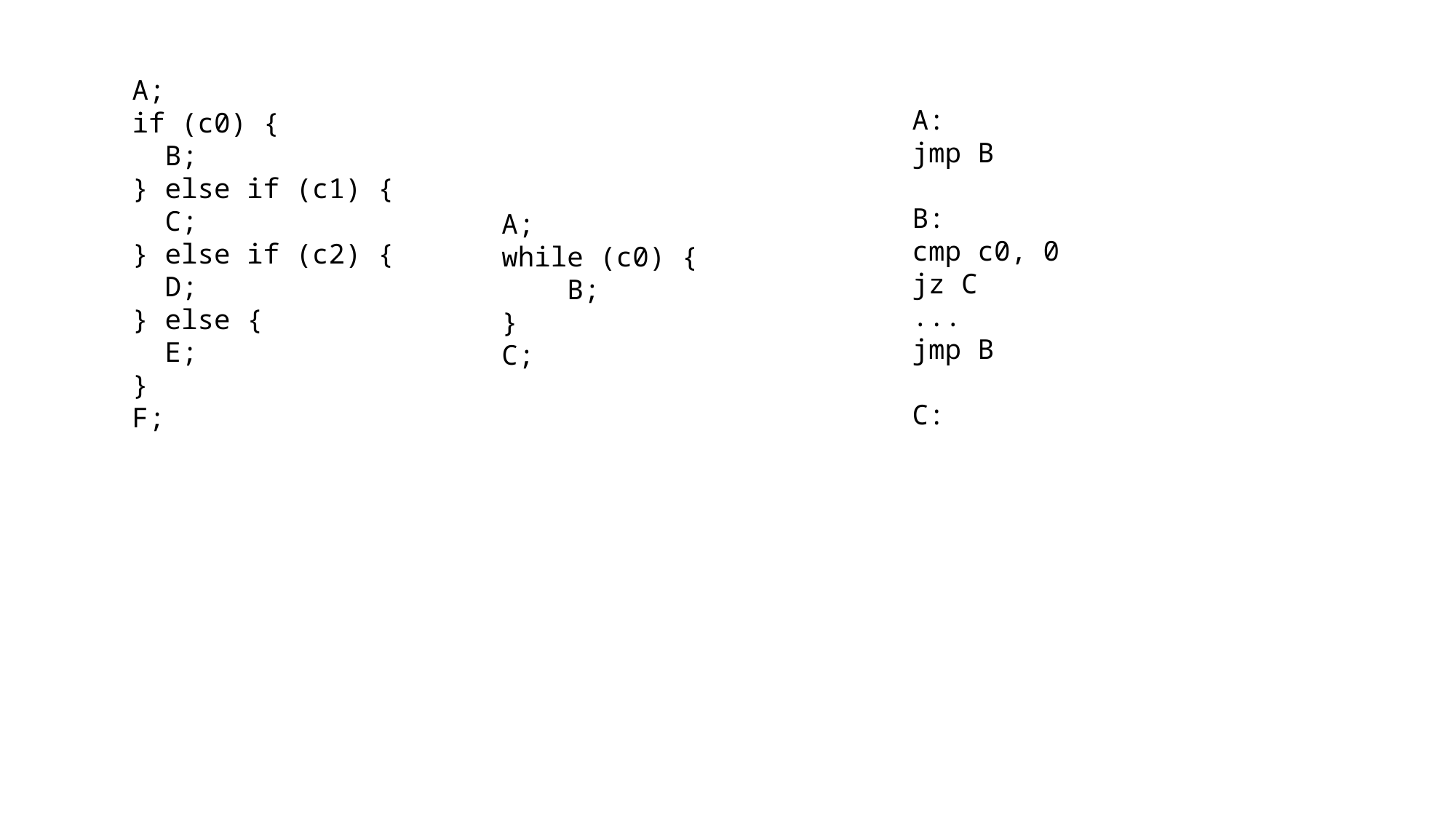

A;
if (c0) {
  B;
} else if (c1) {
  C;
} else if (c2) {
  D;
} else {
  E;
}
F;
A:
jmp B

B:
cmp c0, 0
jz C
...
jmp B

C:
A;
while (c0) {
    B;
}
C;